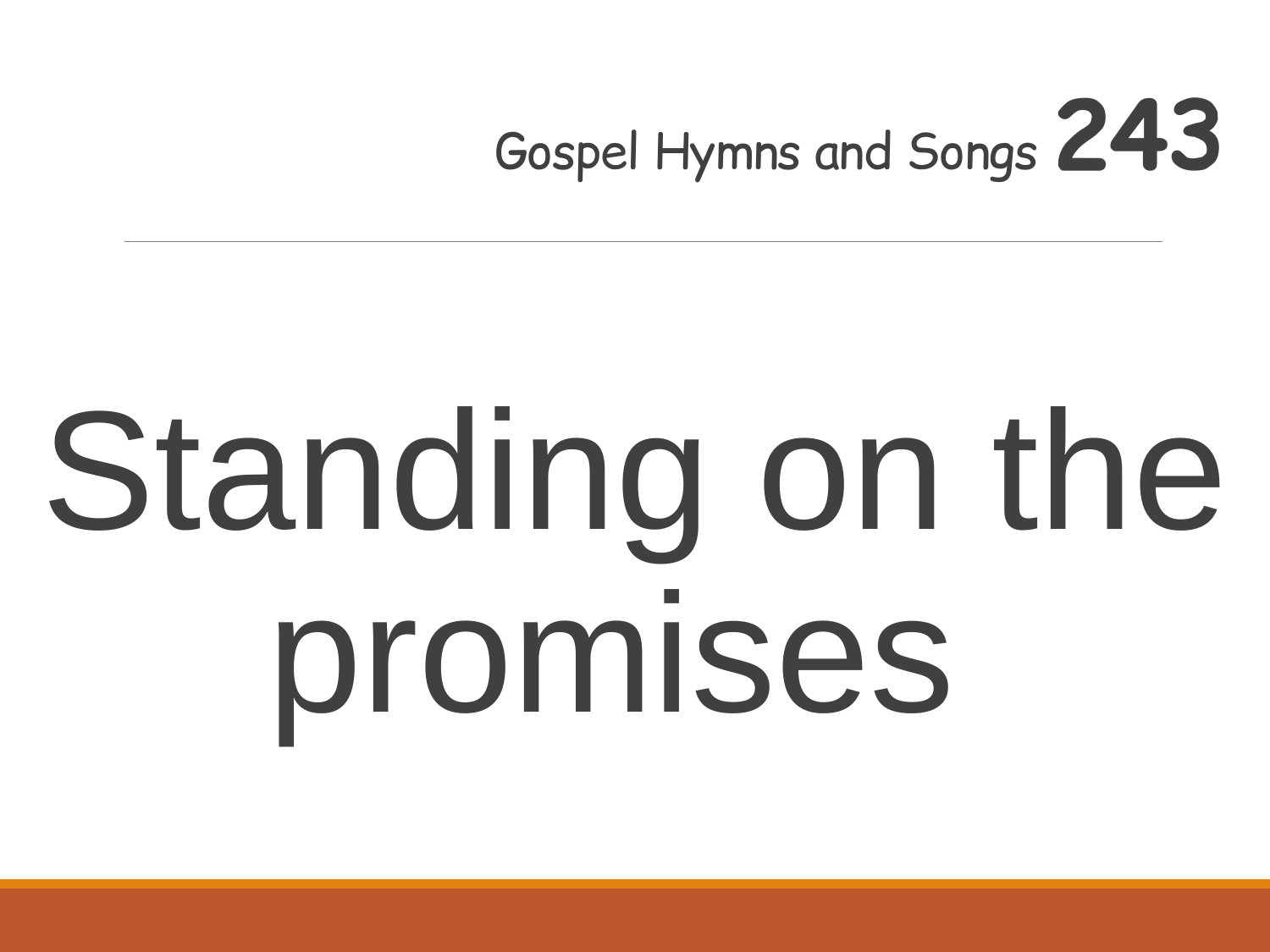

# Gospel Hymns and Songs 243

Standing on the promises